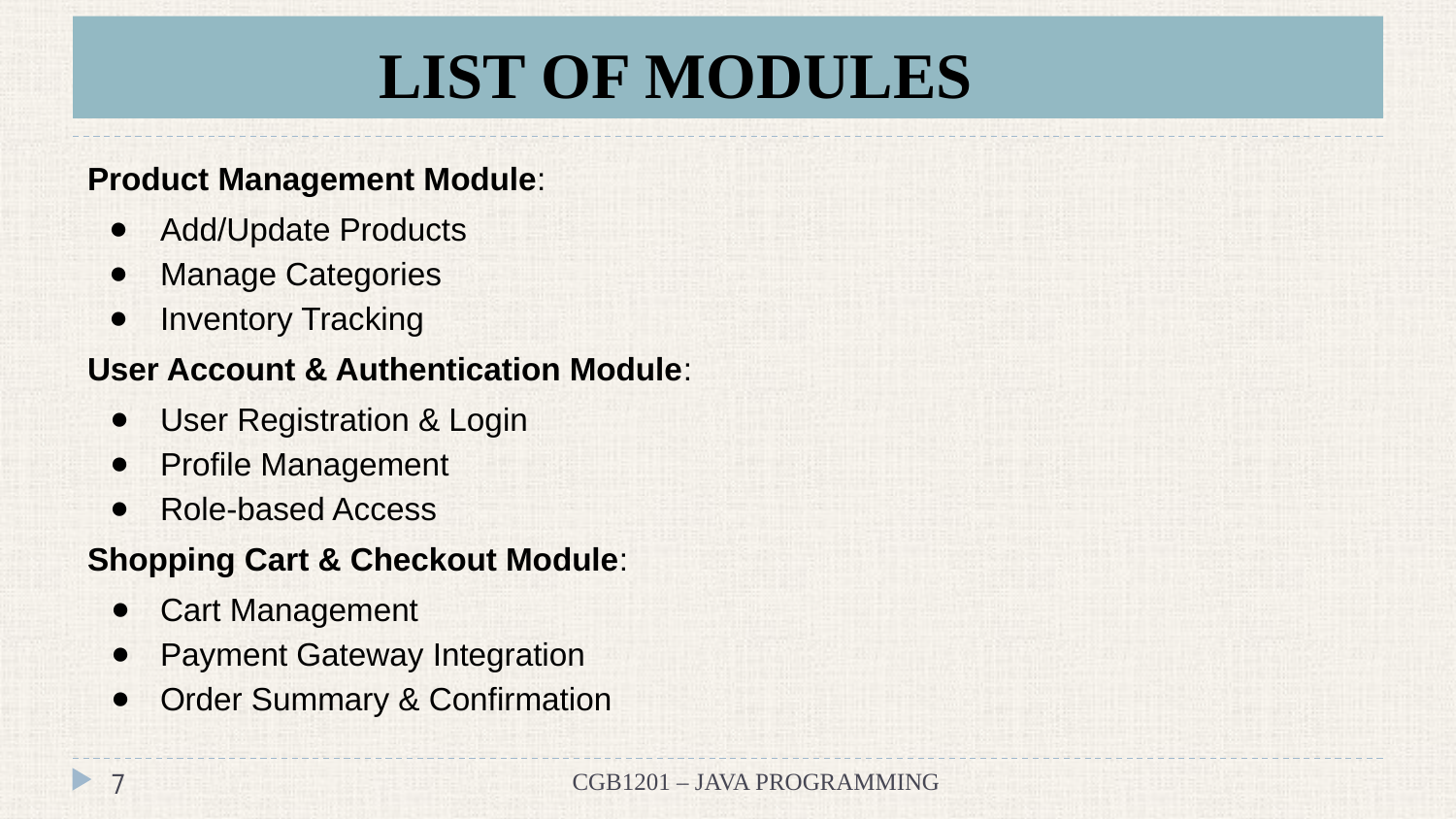

# LIST OF MODULES
Product Management Module:
Add/Update Products
Manage Categories
Inventory Tracking
User Account & Authentication Module:
User Registration & Login
Profile Management
Role-based Access
Shopping Cart & Checkout Module:
Cart Management
Payment Gateway Integration
Order Summary & Confirmation

7
CGB1201 – JAVA PROGRAMMING